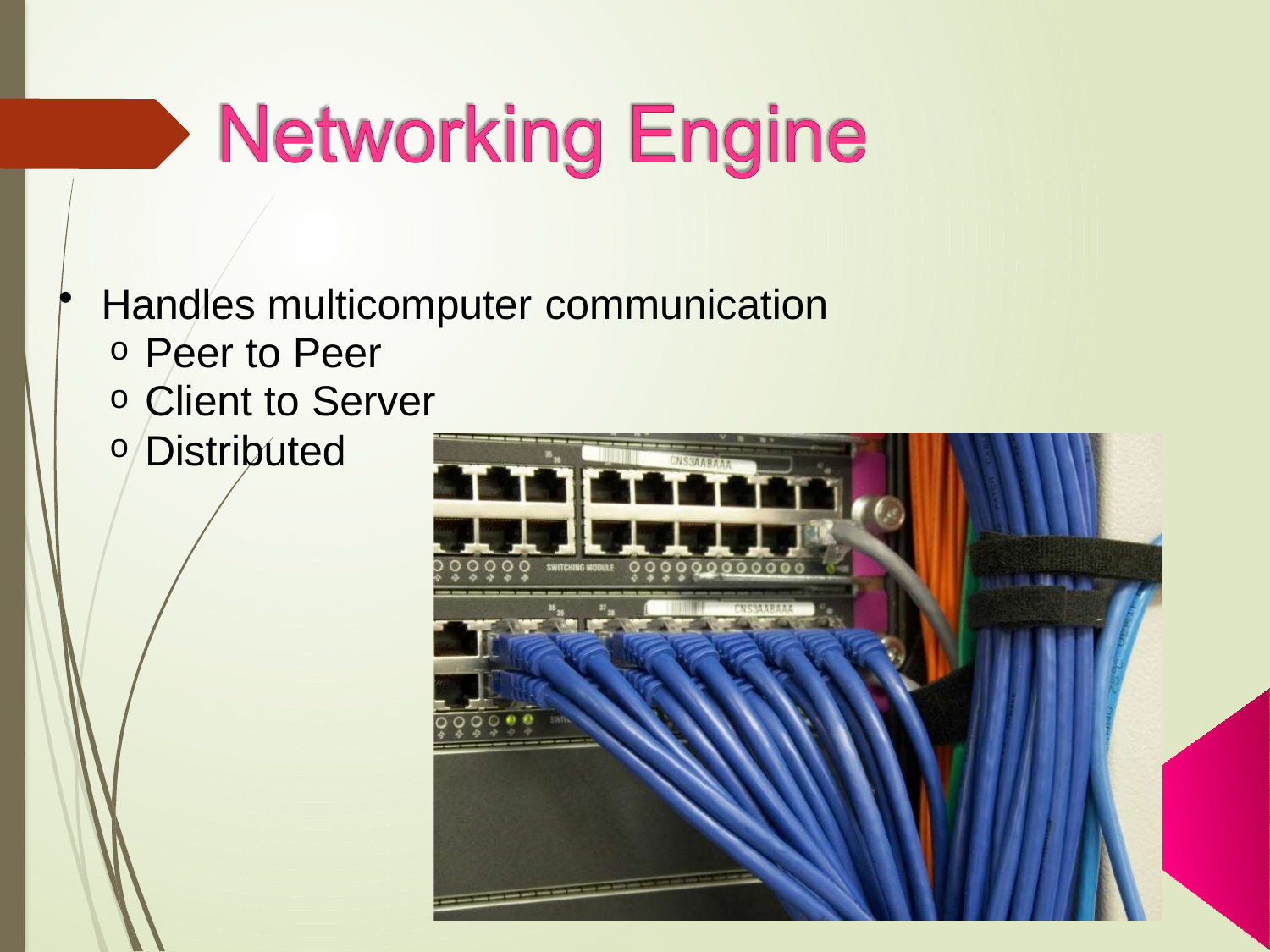

Handles multicomputer communication
Peer to Peer
Client to Server
Distributed